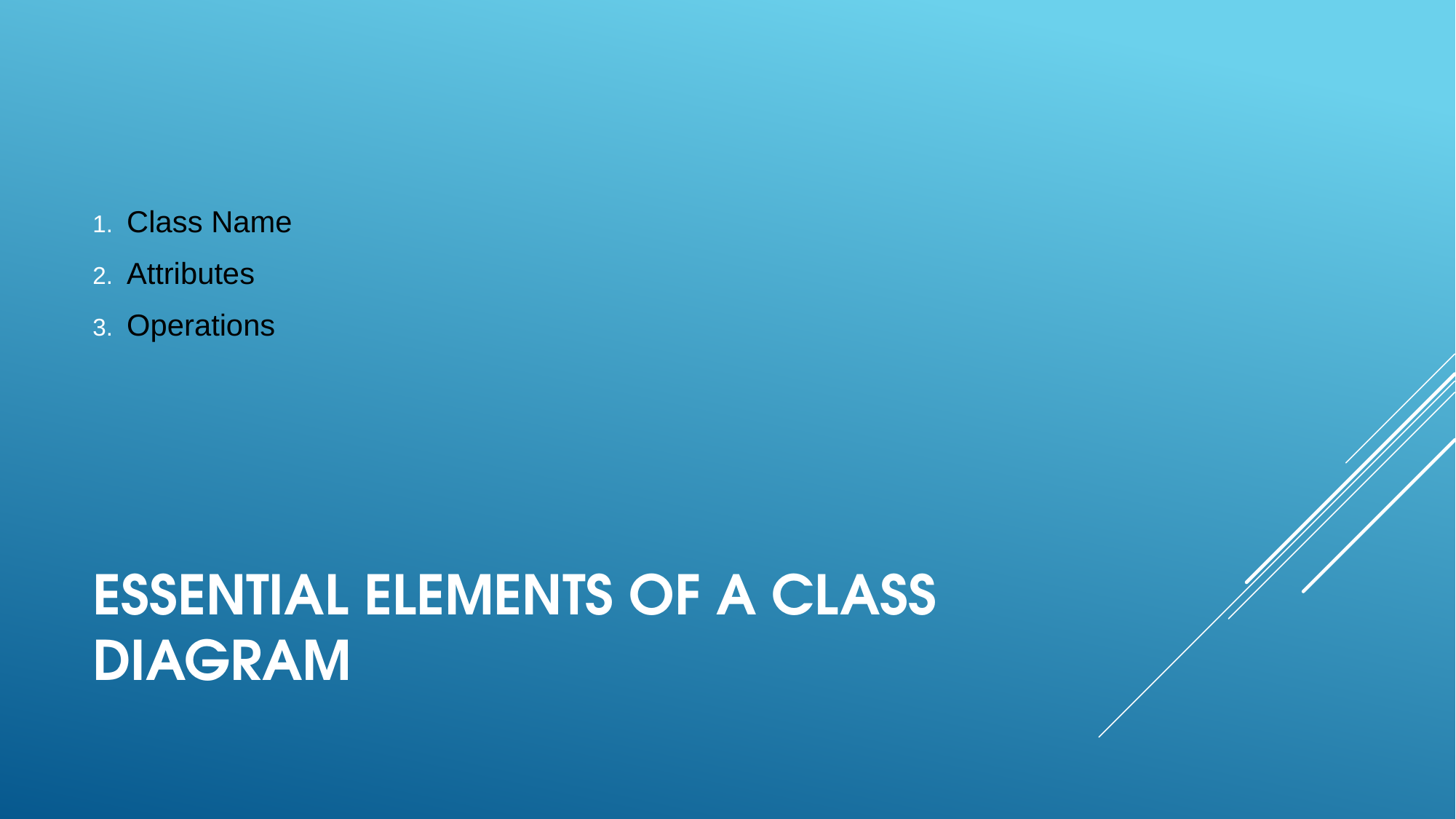

Class Name
Attributes
Operations

# Essential elements of a class diagram